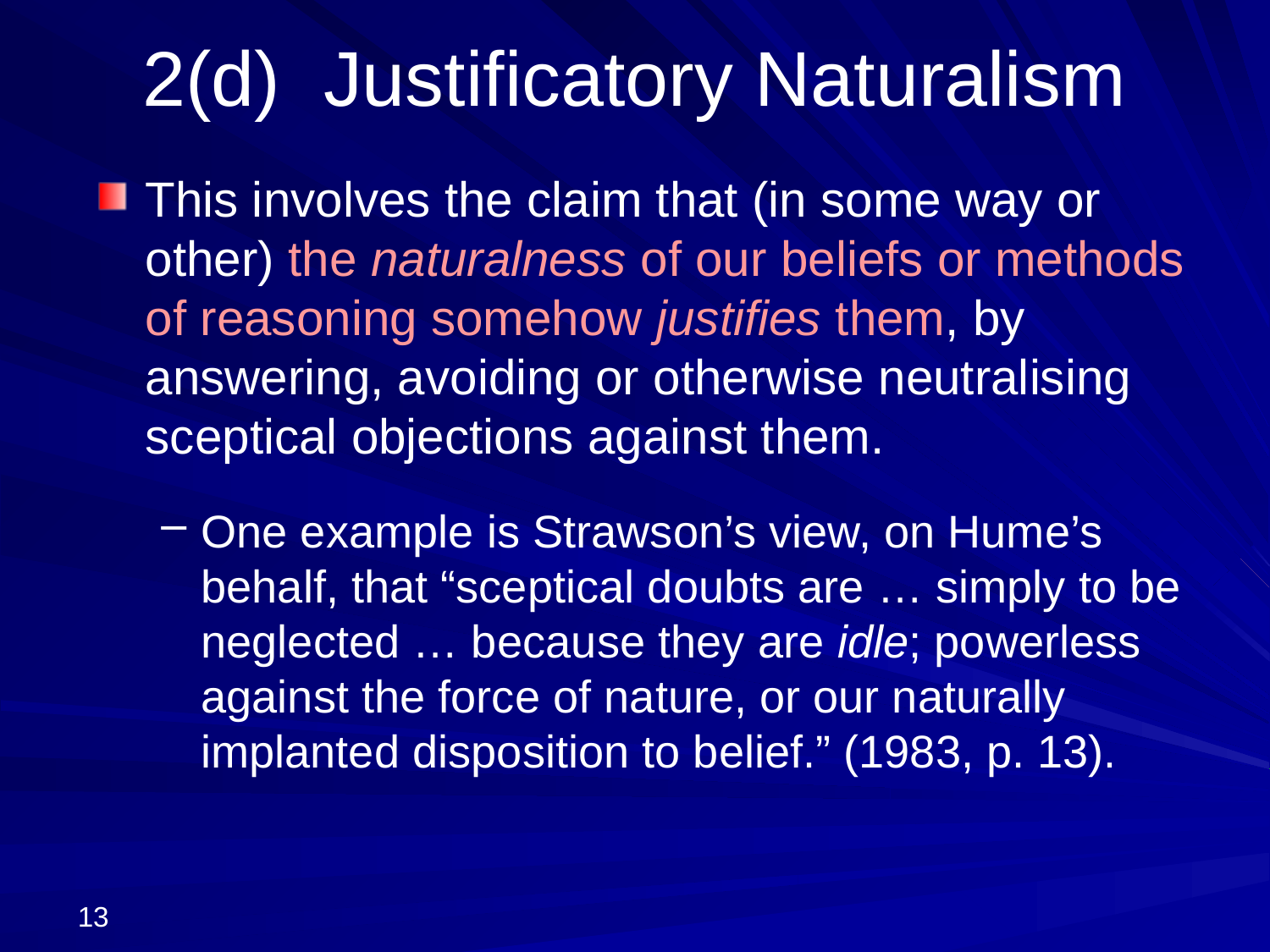

# 2(d)  Justificatory Naturalism
This involves the claim that (in some way or other) the naturalness of our beliefs or methods of reasoning somehow justifies them, by answering, avoiding or otherwise neutralising sceptical objections against them.
One example is Strawson’s view, on Hume’s behalf, that “sceptical doubts are … simply to be neglected … because they are idle; powerless against the force of nature, or our naturally implanted disposition to belief.” (1983, p. 13).
13